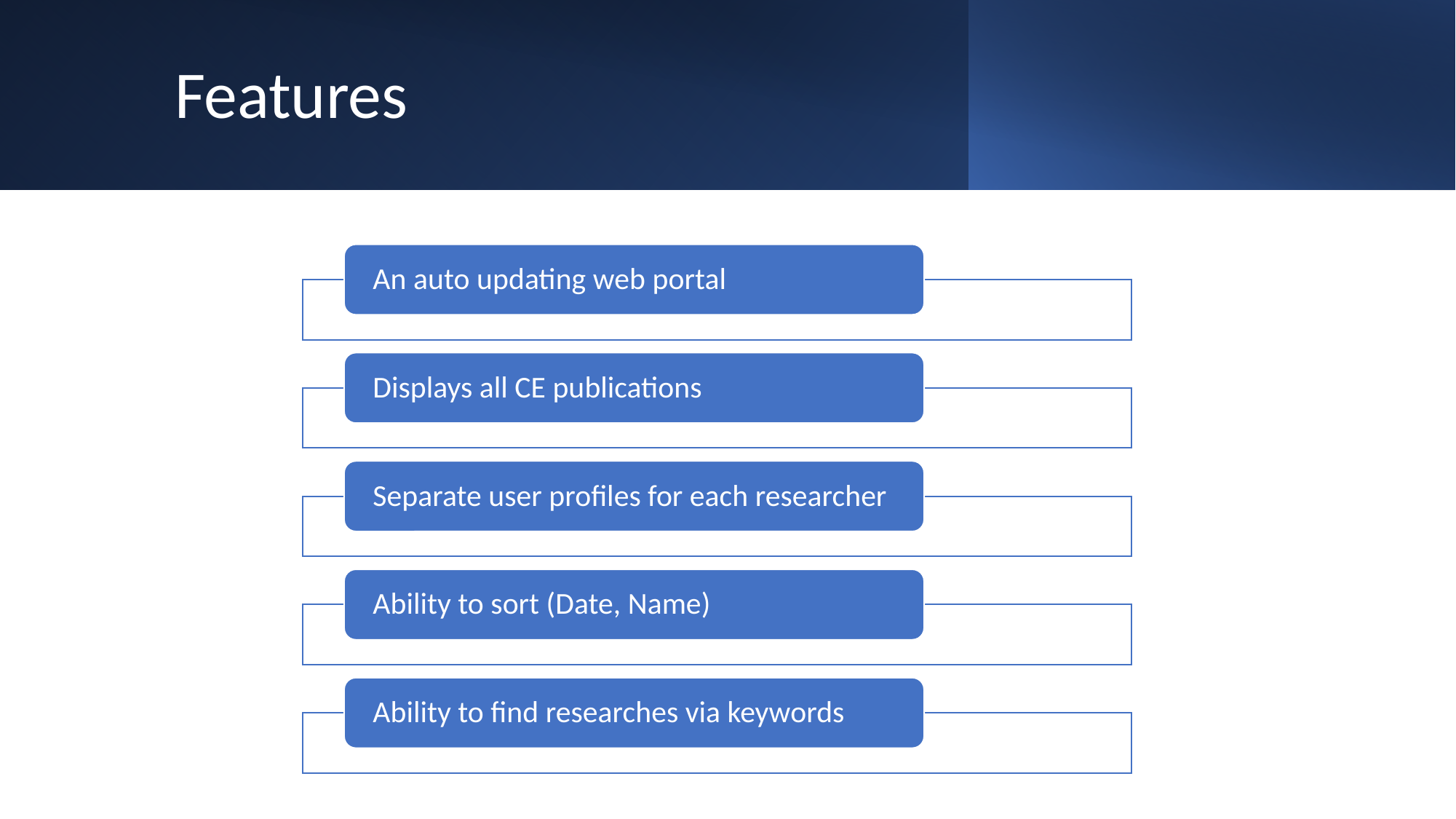

# Features
An auto updating web portal
Displays all CE publications
Separate user profiles for each researcher
Ability to sort (Date, Name)
Ability to find researches via keywords
7